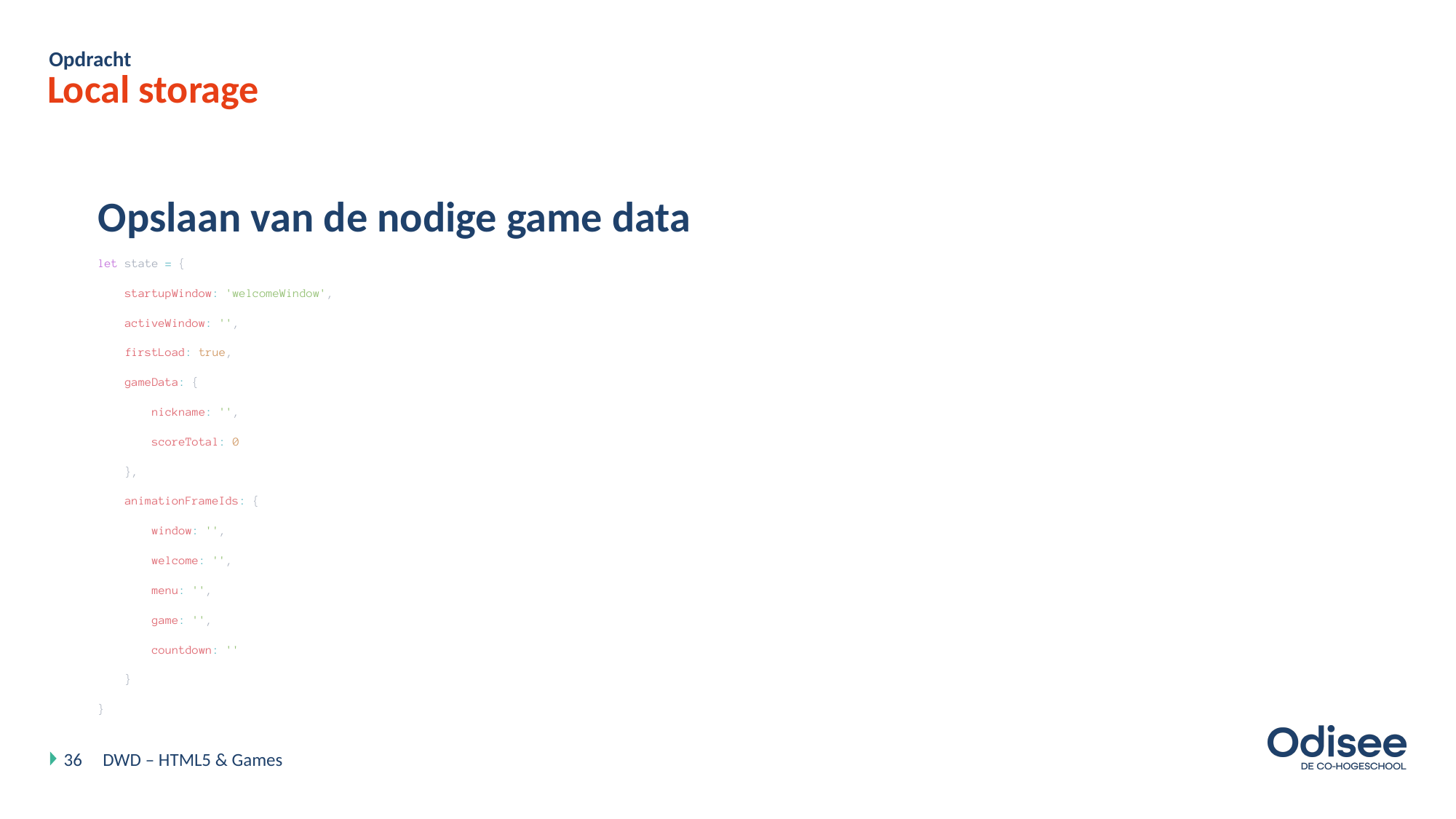

Opdracht
# Local storage
Opslaan van de nodige game data
let state = {
    startupWindow: 'welcomeWindow',
    activeWindow: '',
    firstLoad: true,
    gameData: {
        nickname: '',
        scoreTotal: 0
    },
    animationFrameIds: {
        window: '',
        welcome: '',
        menu: '',
        game: '',
        countdown: ''
    }
}

36
DWD – HTML5 & Games